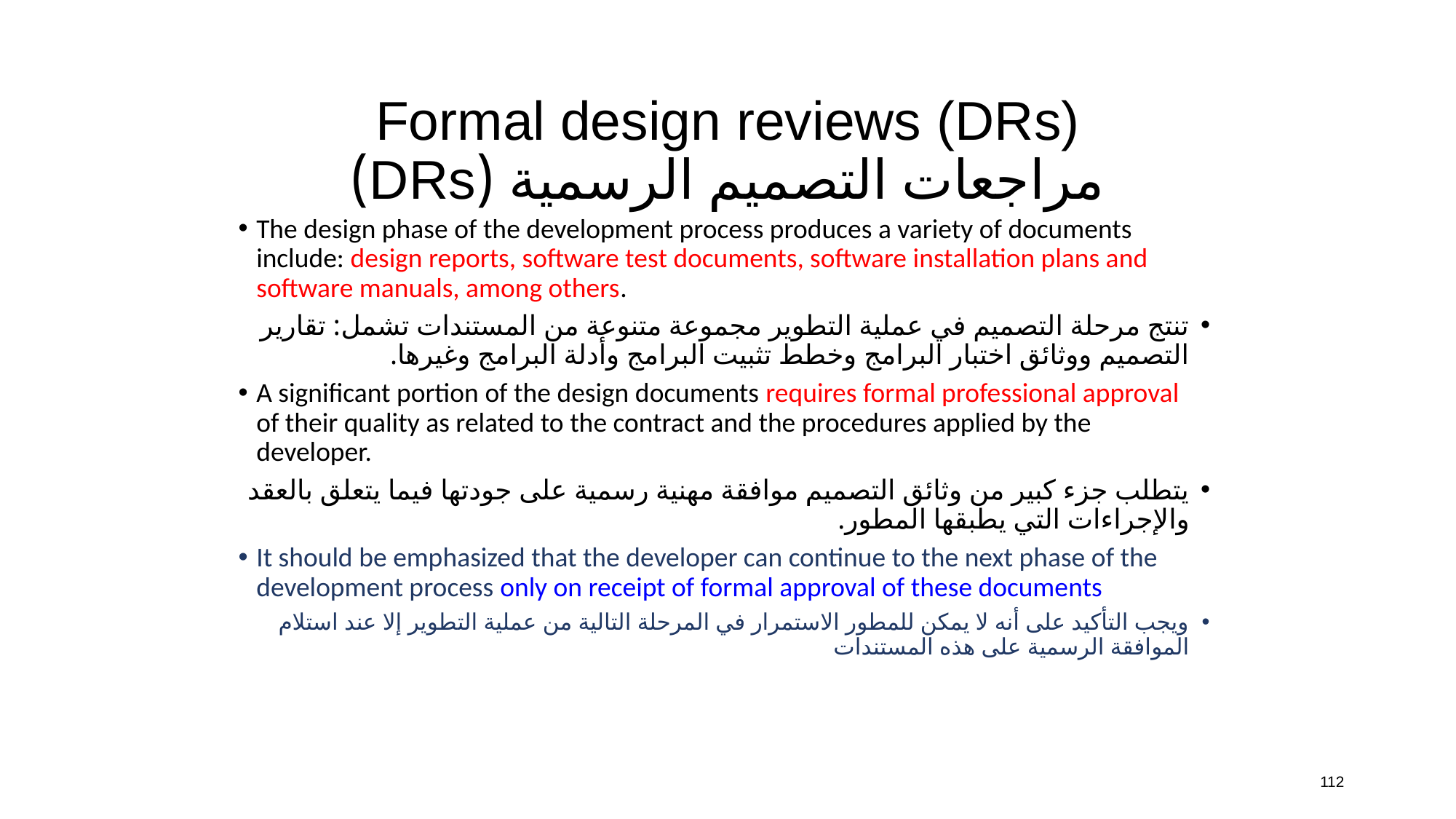

# Formal design reviews (DRs) مراجعات التصميم الرسمية (DRs)
The design phase of the development process produces a variety of documents include: design reports, software test documents, software installation plans and software manuals, among others.
تنتج مرحلة التصميم في عملية التطوير مجموعة متنوعة من المستندات تشمل: تقارير التصميم ووثائق اختبار البرامج وخطط تثبيت البرامج وأدلة البرامج وغيرها.
A significant portion of the design documents requires formal professional approval of their quality as related to the contract and the procedures applied by the developer.
يتطلب جزء كبير من وثائق التصميم موافقة مهنية رسمية على جودتها فيما يتعلق بالعقد والإجراءات التي يطبقها المطور.
It should be emphasized that the developer can continue to the next phase of the development process only on receipt of formal approval of these documents
ويجب التأكيد على أنه لا يمكن للمطور الاستمرار في المرحلة التالية من عملية التطوير إلا عند استلام الموافقة الرسمية على هذه المستندات
112